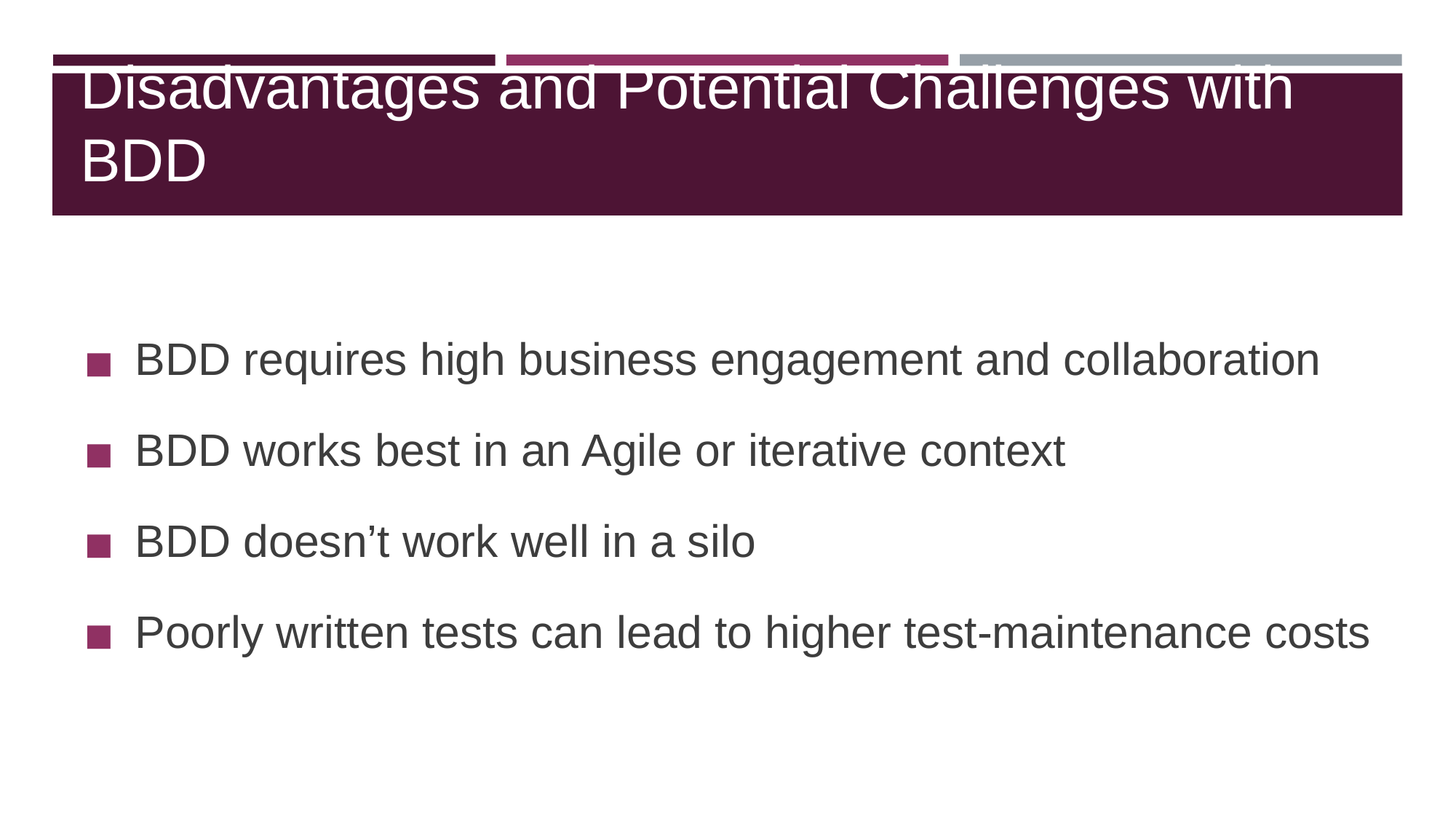

# Disadvantages and Potential Challenges with BDD
BDD requires high business engagement and collaboration
BDD works best in an Agile or iterative context
BDD doesn’t work well in a silo
Poorly written tests can lead to higher test-maintenance costs